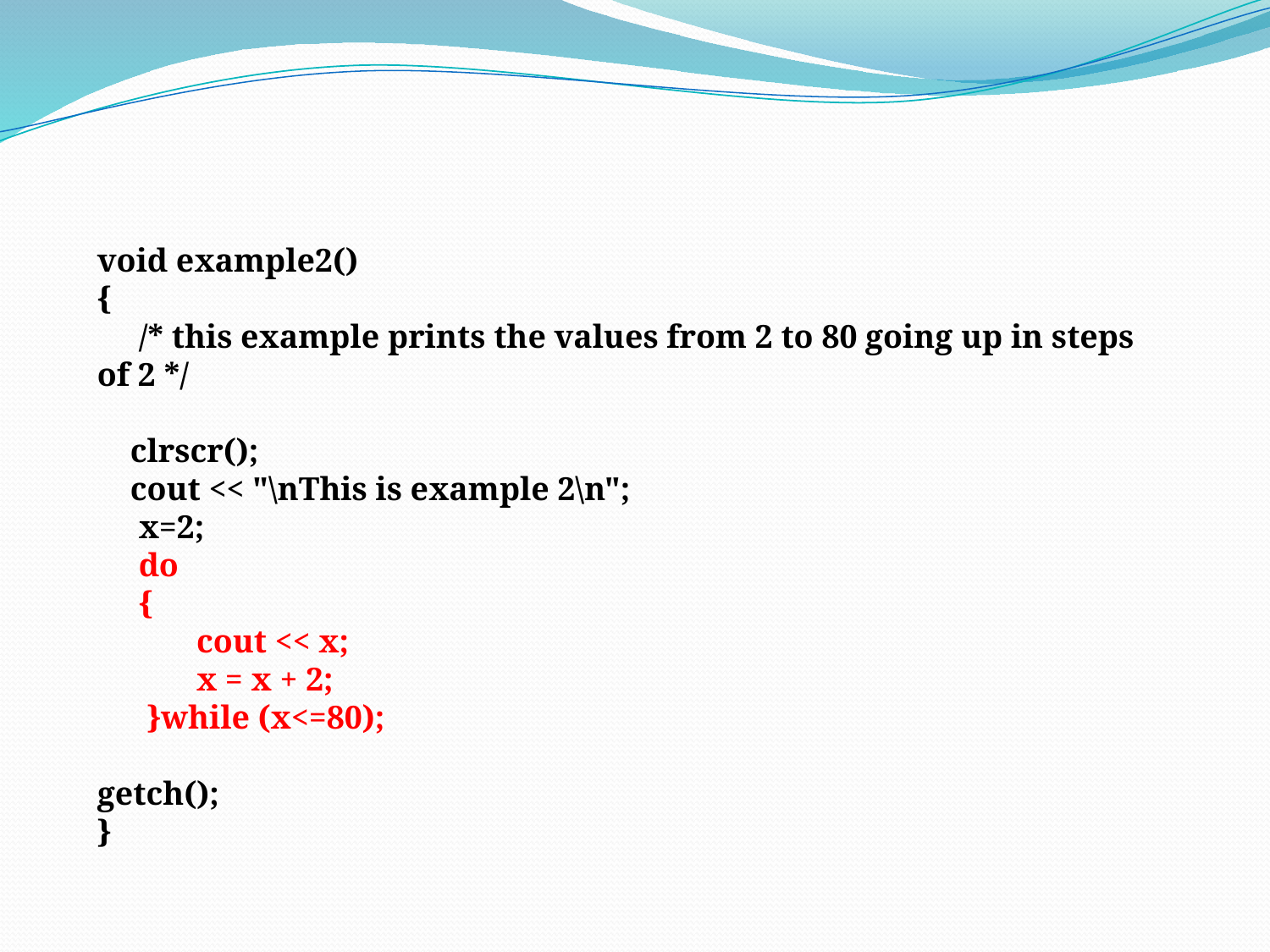

void example2()
{
     /* this example prints the values from 2 to 80 going up in steps of 2 */

    clrscr();
    cout << "\nThis is example 2\n";
     x=2;
     do
     {
            cout << x;
            x = x + 2;
      }while (x<=80);

getch();
}